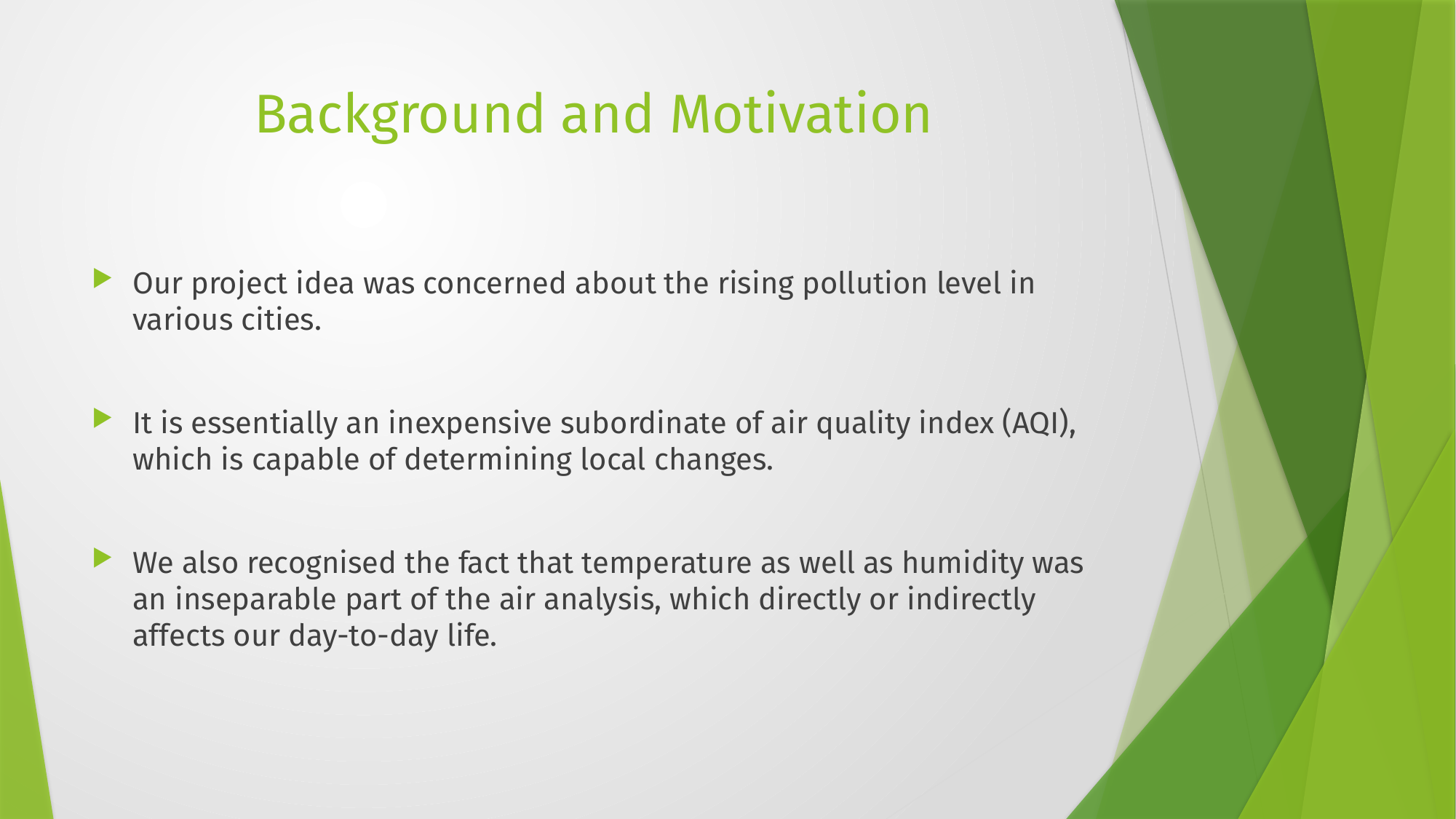

# Background and Motivation
Our project idea was concerned about the rising pollution level in various cities.

It is essentially an inexpensive subordinate of air quality index (AQI), which is capable of determining local changes.

We also recognised the fact that temperature as well as humidity was an inseparable part of the air analysis, which directly or indirectly affects our day-to-day life.